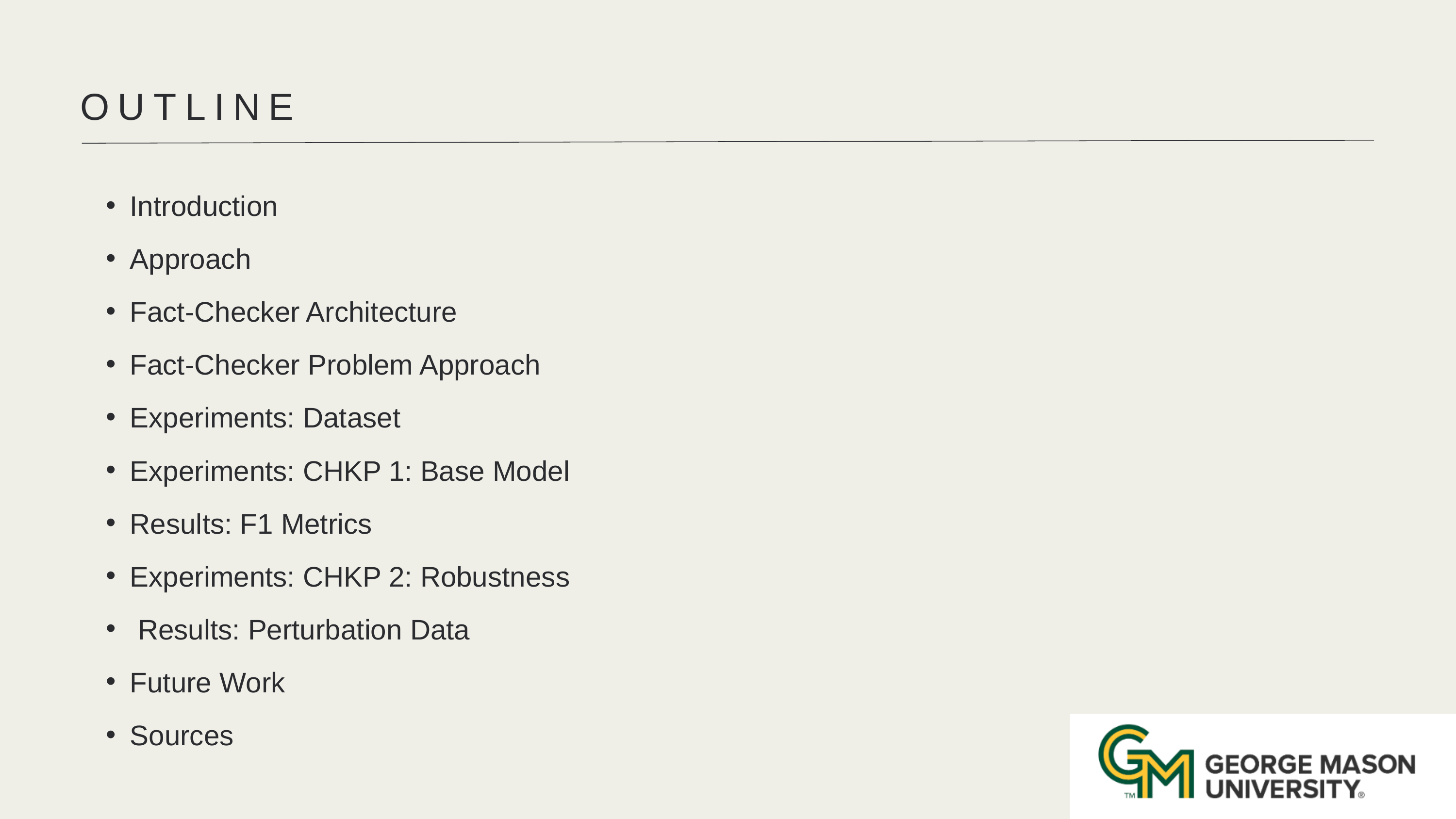

OUTLINE

Introduction
Approach
Fact-Checker Architecture
Fact-Checker Problem Approach
Experiments: Dataset
Experiments: CHKP 1: Base Model
Results: F1 Metrics
Experiments: CHKP 2: Robustness
 Results: Perturbation Data
Future Work
Sources